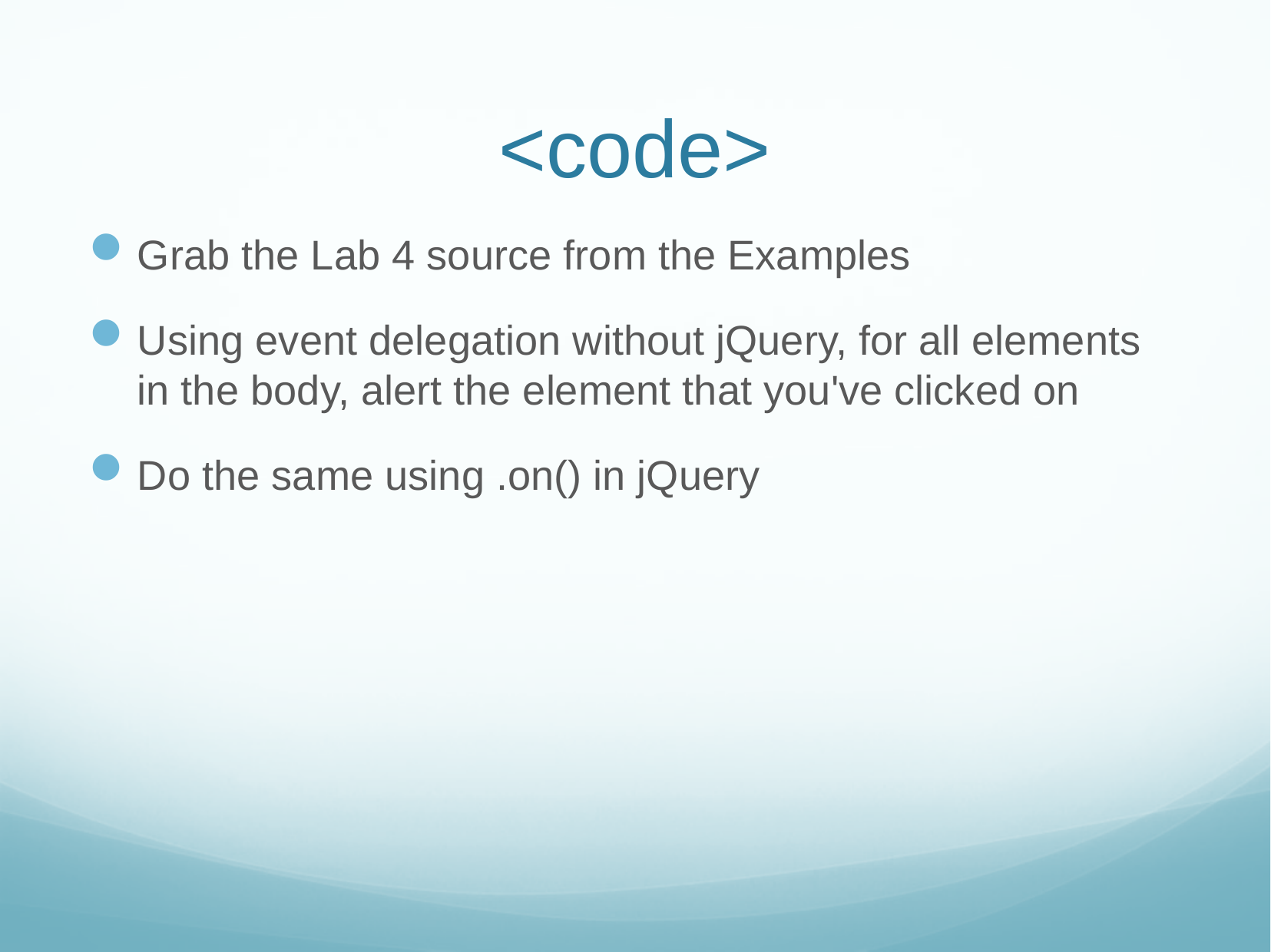

# <code>
Grab the Lab 4 source from the Examples
Using event delegation without jQuery, for all elements in the body, alert the element that you've clicked on
Do the same using .on() in jQuery